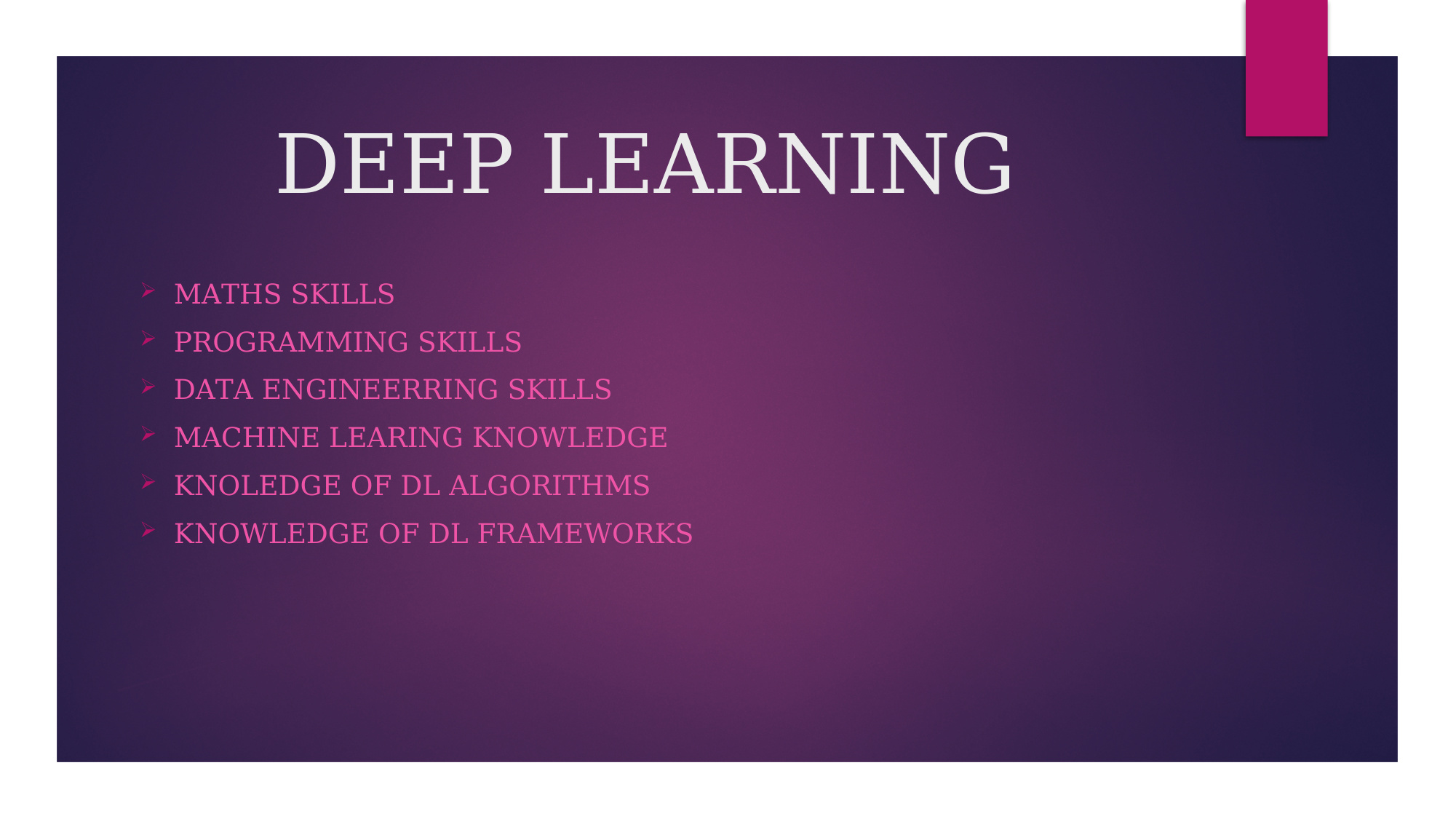

# DEEP LEARNING
MATHS SKILLS
PROGRAMMING SKILLS
DATA ENGINEERRING SKILLS
MACHINE LEARING KNOWLEDGE
KNOLEDGE OF Dl algorithms
Knowledge of dl frameworks